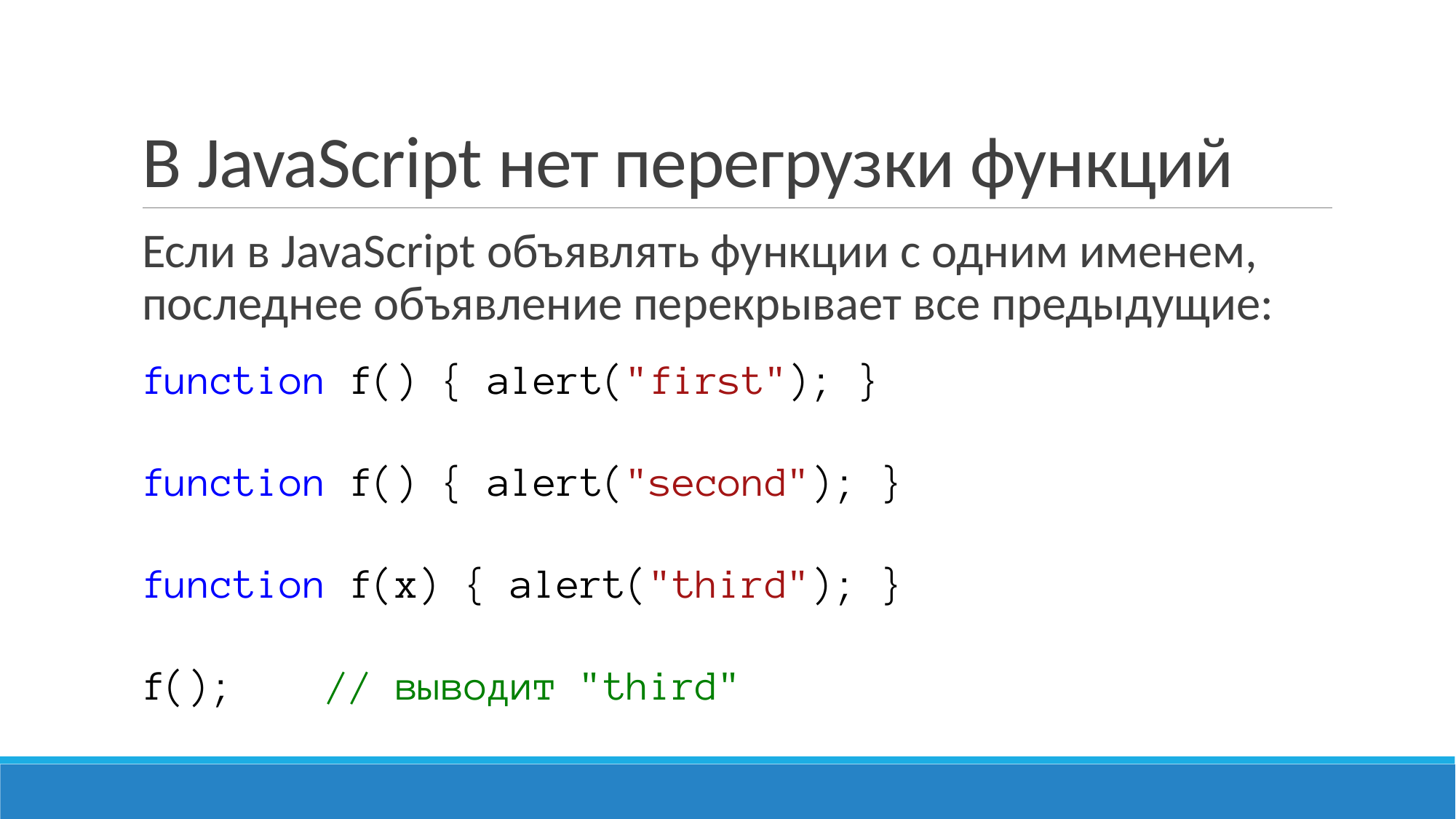

# В JavaScript нет перегрузки функций
Если в JavaScript объявлять функции с одним именем, последнее объявление перекрывает все предыдущие:
function f() { alert("first"); }

function f() { alert("second"); }

function f(x) { alert("third"); }

f();    // выводит "third"